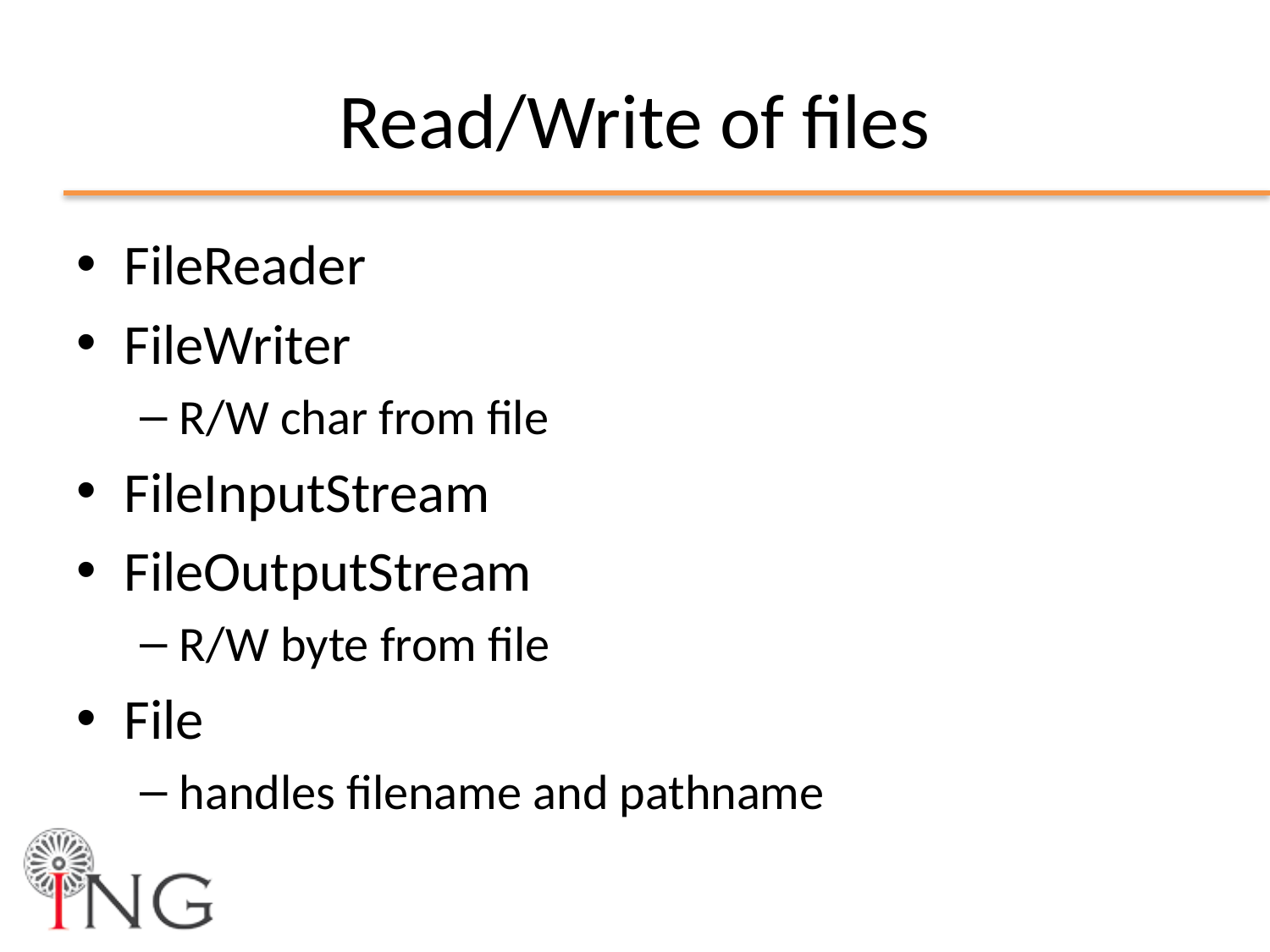

# Read/Write of files
FileReader
FileWriter
R/W char from file
FileInputStream
FileOutputStream
R/W byte from file
File
handles filename and pathname